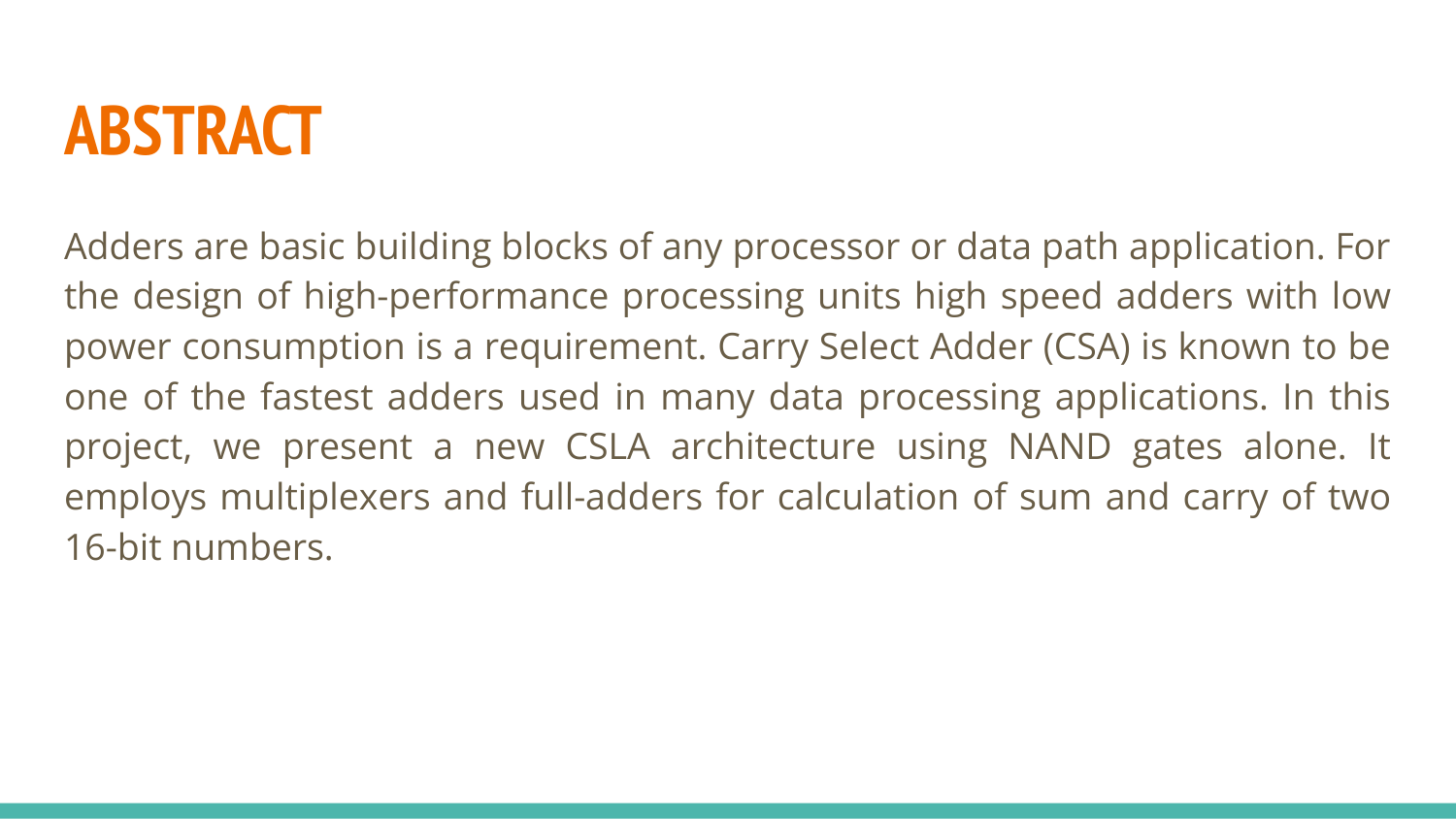

# ABSTRACT
Adders are basic building blocks of any processor or data path application. For the design of high-performance processing units high speed adders with low power consumption is a requirement. Carry Select Adder (CSA) is known to be one of the fastest adders used in many data processing applications. In this project, we present a new CSLA architecture using NAND gates alone. It employs multiplexers and full-adders for calculation of sum and carry of two 16-bit numbers.